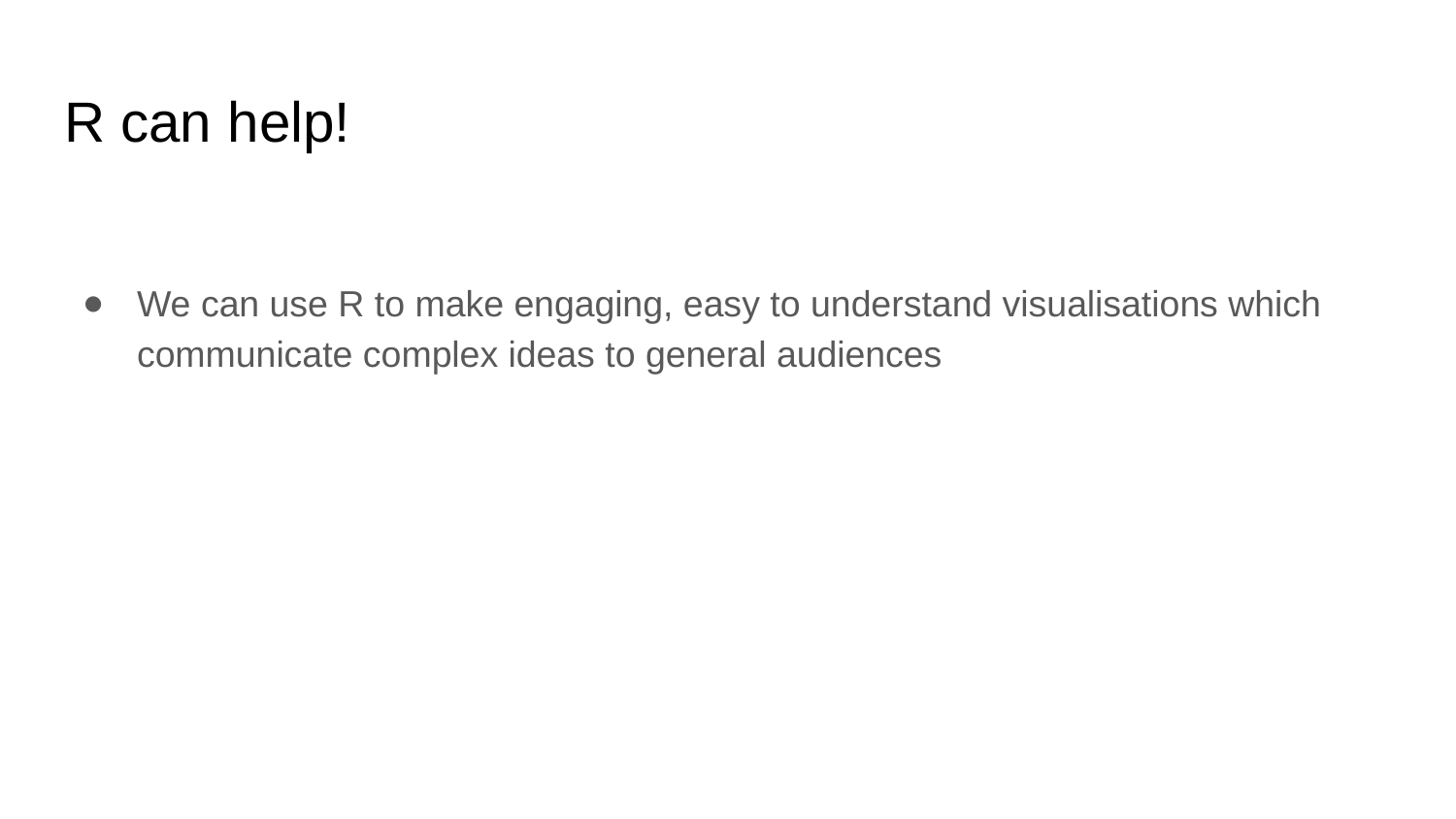

# R can help!

We can use R to make engaging, easy to understand visualisations which communicate complex ideas to general audiences